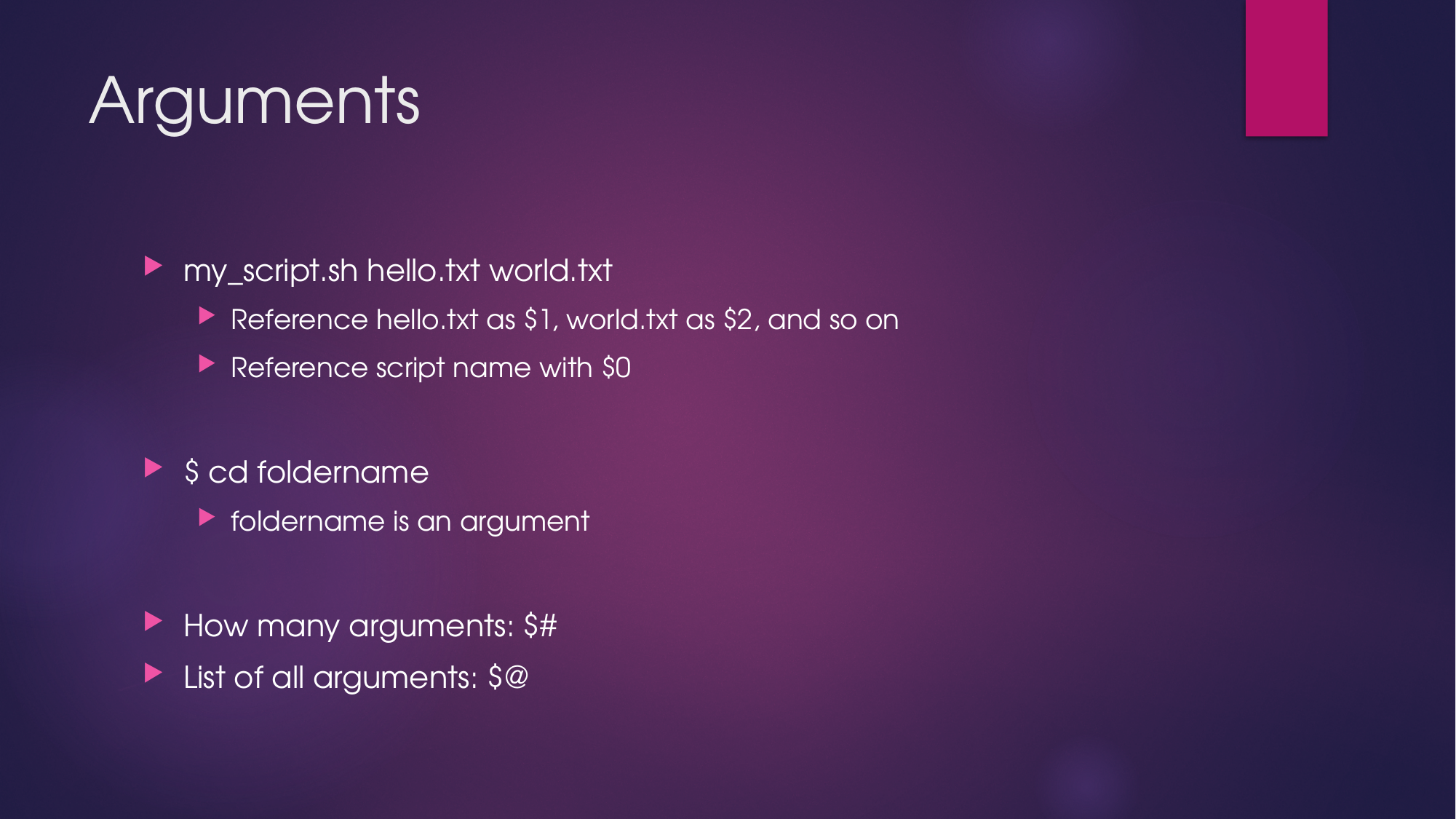

# Arguments
my_script.sh hello.txt world.txt
Reference hello.txt as $1, world.txt as $2, and so on
Reference script name with $0

$ cd foldername
foldername is an argument

How many arguments: $#
List of all arguments: $@